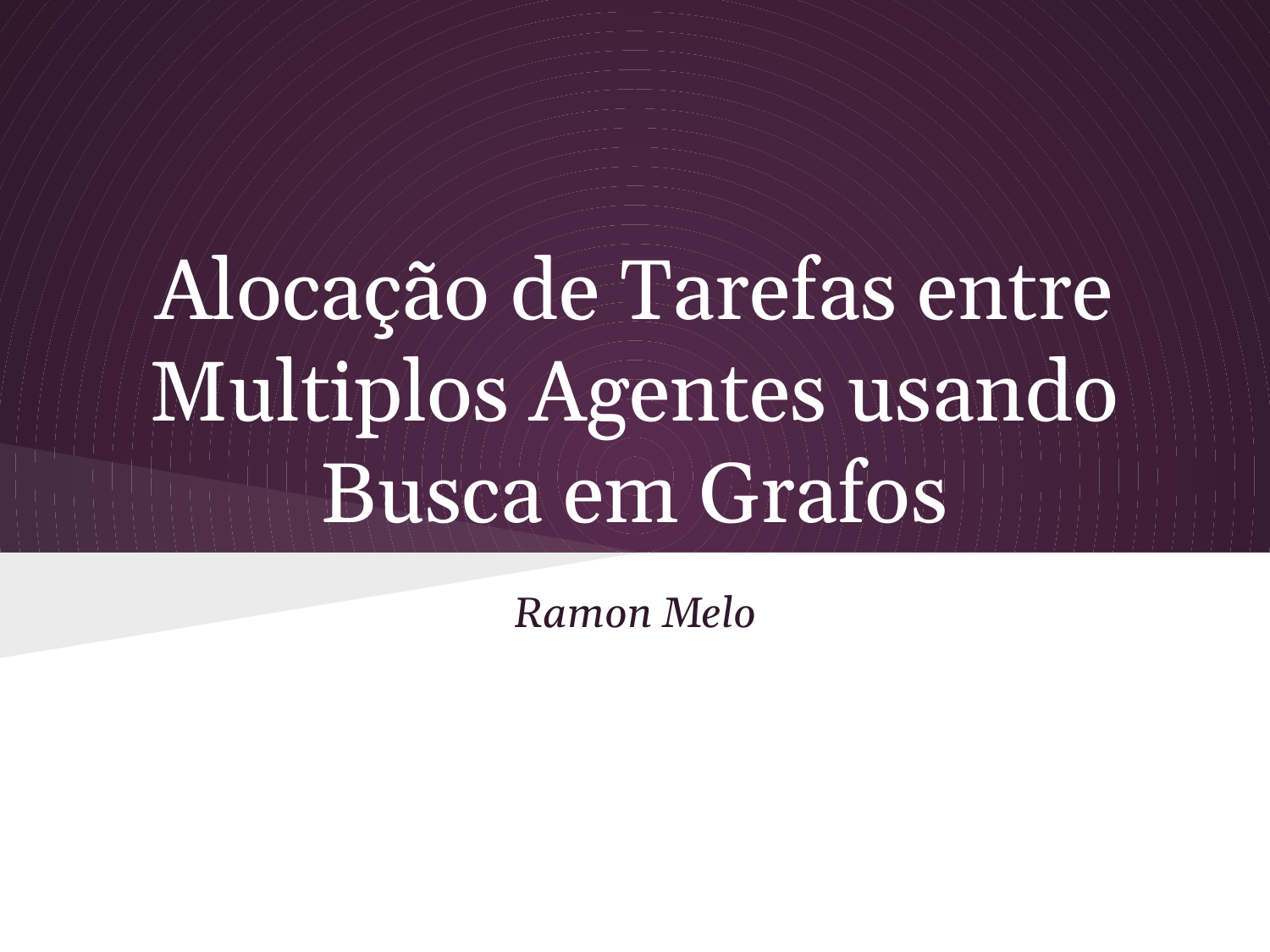

# Alocação de Tarefas entre Multiplos Agentes usando Busca em Grafos
Ramon Melo